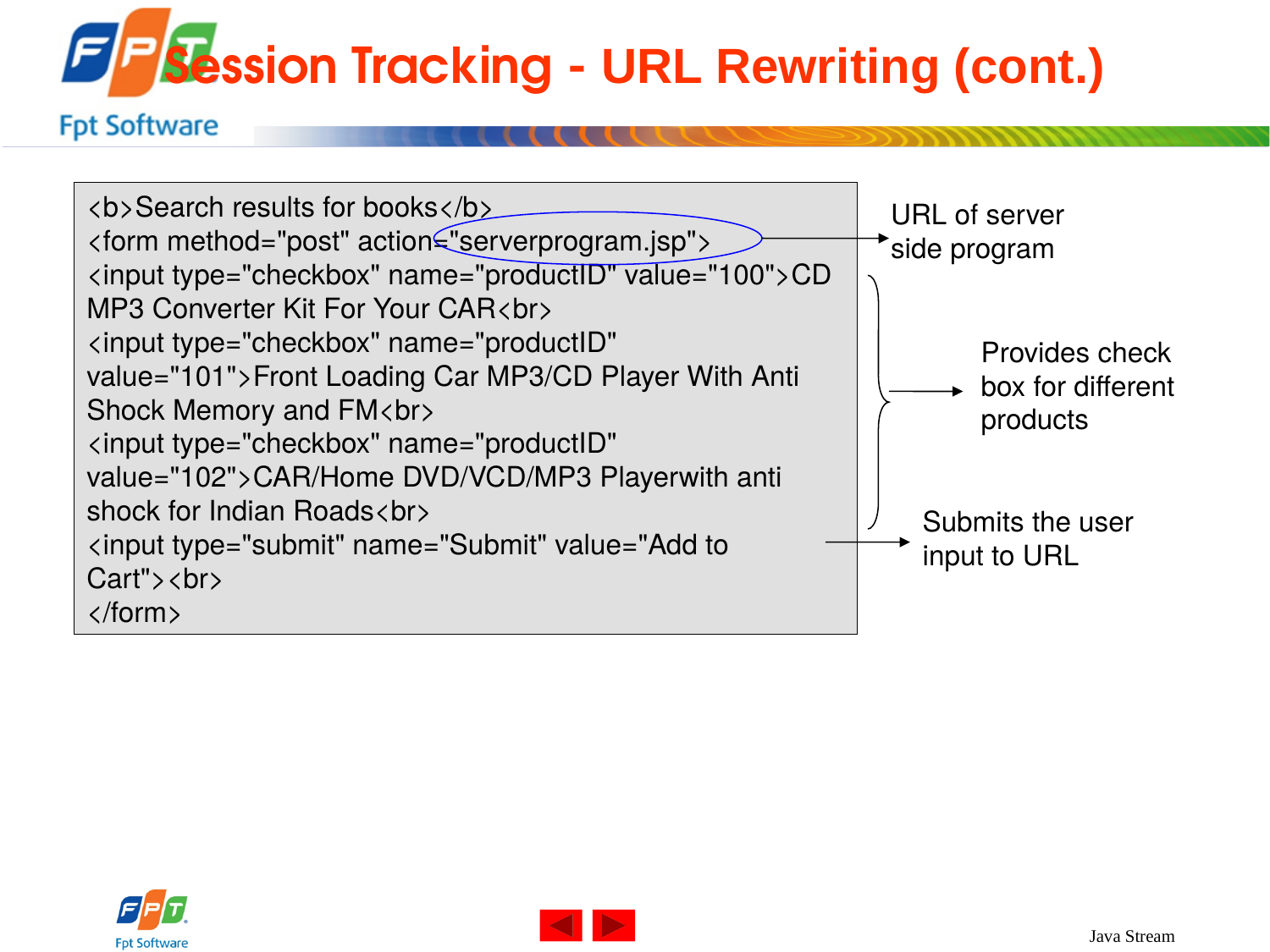

# Session Tracking - URL Rewriting (cont.)
<b>Search results for books</b>
<form method="post" action="serverprogram.jsp">
<input type="checkbox" name="productID" value="100">CD MP3 Converter Kit For Your CAR<br>
<input type="checkbox" name="productID" value="101">Front Loading Car MP3/CD Player With Anti Shock Memory and FM<br>
<input type="checkbox" name="productID" value="102">CAR/Home DVD/VCD/MP3 Playerwith anti shock for Indian Roads<br>
<input type="submit" name="Submit" value="Add to Cart"><br>
</form>
URL of server side program

Provides check box for different products

Submits the user input to URL